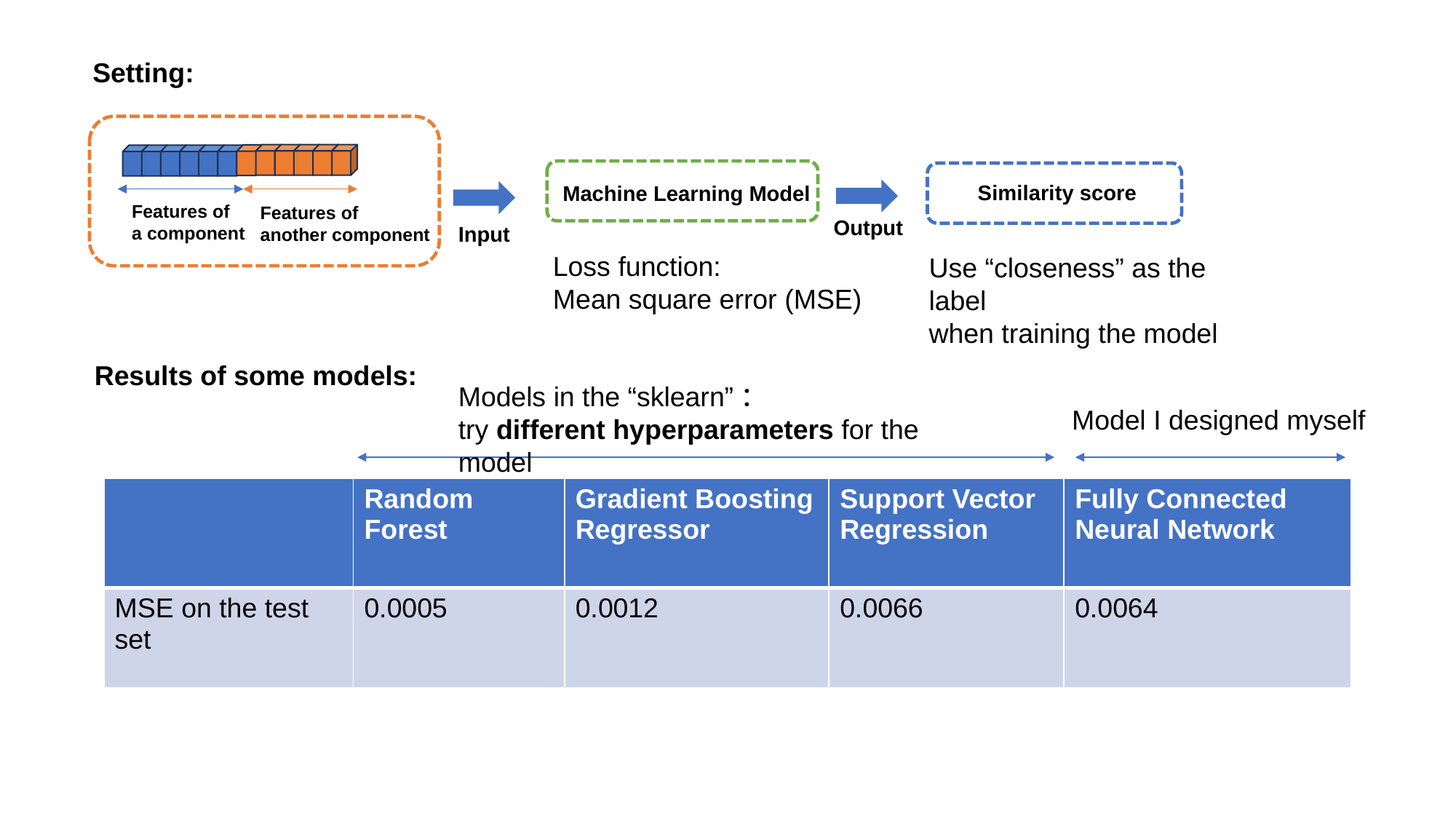

Setting:

Similarity score
Machine Learning Model
Features of
a component
Features of
another component
Output
Input
Loss function:
Mean square error (MSE)
Use “closeness” as the label
when training the model
Results of some models:
Models in the “sklearn”：
try different hyperparameters for the model
Model I designed myself
|  | Random Forest | Gradient Boosting Regressor | Support Vector Regression | Fully Connected Neural Network |
| --- | --- | --- | --- | --- |
| MSE on the test set | 0.0005 | 0.0012 | 0.0066 | 0.0064 |